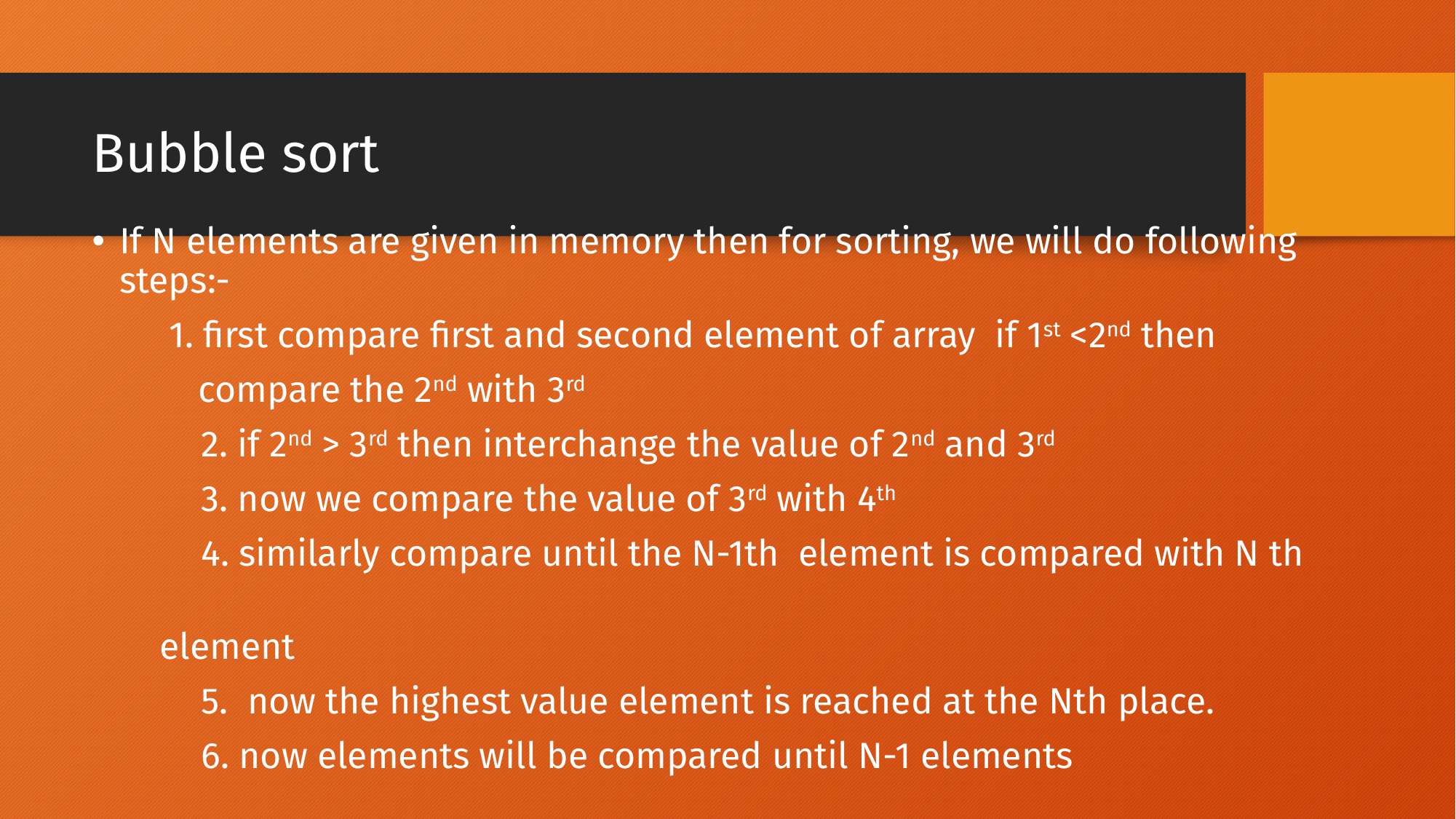

# Bubble sort
If N elements are given in memory then for sorting, we will do following steps:-
        1. first compare first and second element of array  if 1st <2nd then
           compare the 2nd with 3rd
 	2. if 2nd > 3rd then interchange the value of 2nd and 3rd
	3. now we compare the value of 3rd with 4th
	4. similarly compare until the N-1th  element is compared with N th
       element
	5.  now the highest value element is reached at the Nth place.
	6. now elements will be compared until N-1 elements